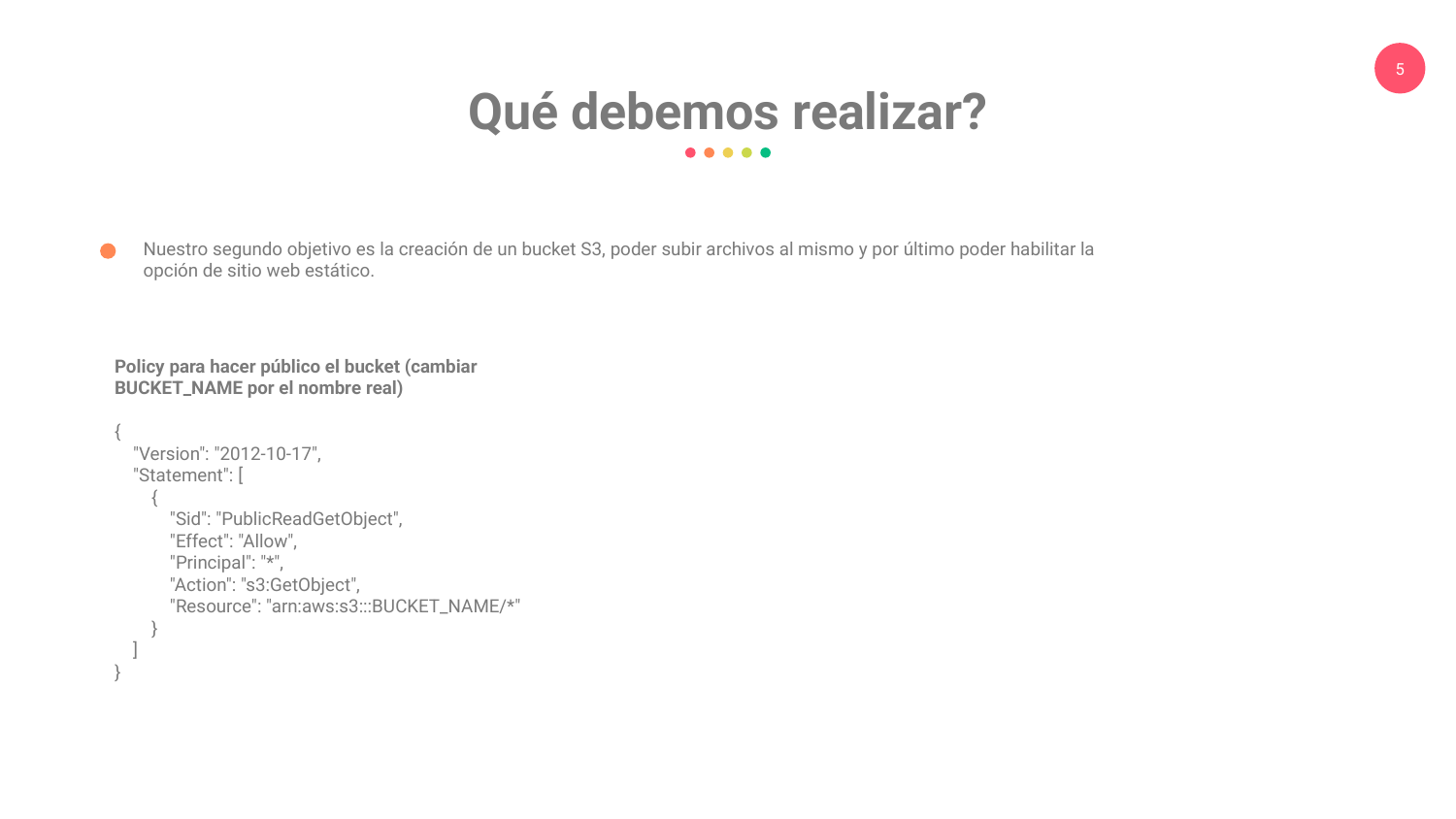

Qué debemos realizar?

Nuestro segundo objetivo es la creación de un bucket S3, poder subir archivos al mismo y por último poder habilitar la opción de sitio web estático.

Policy para hacer público el bucket (cambiar BUCKET_NAME por el nombre real)

{
    "Version": "2012-10-17",
    "Statement": [
        {
            "Sid": "PublicReadGetObject",
            "Effect": "Allow",
            "Principal": "*",
            "Action": "s3:GetObject",
            "Resource": "arn:aws:s3:::BUCKET_NAME/*"
        }
    ]
}